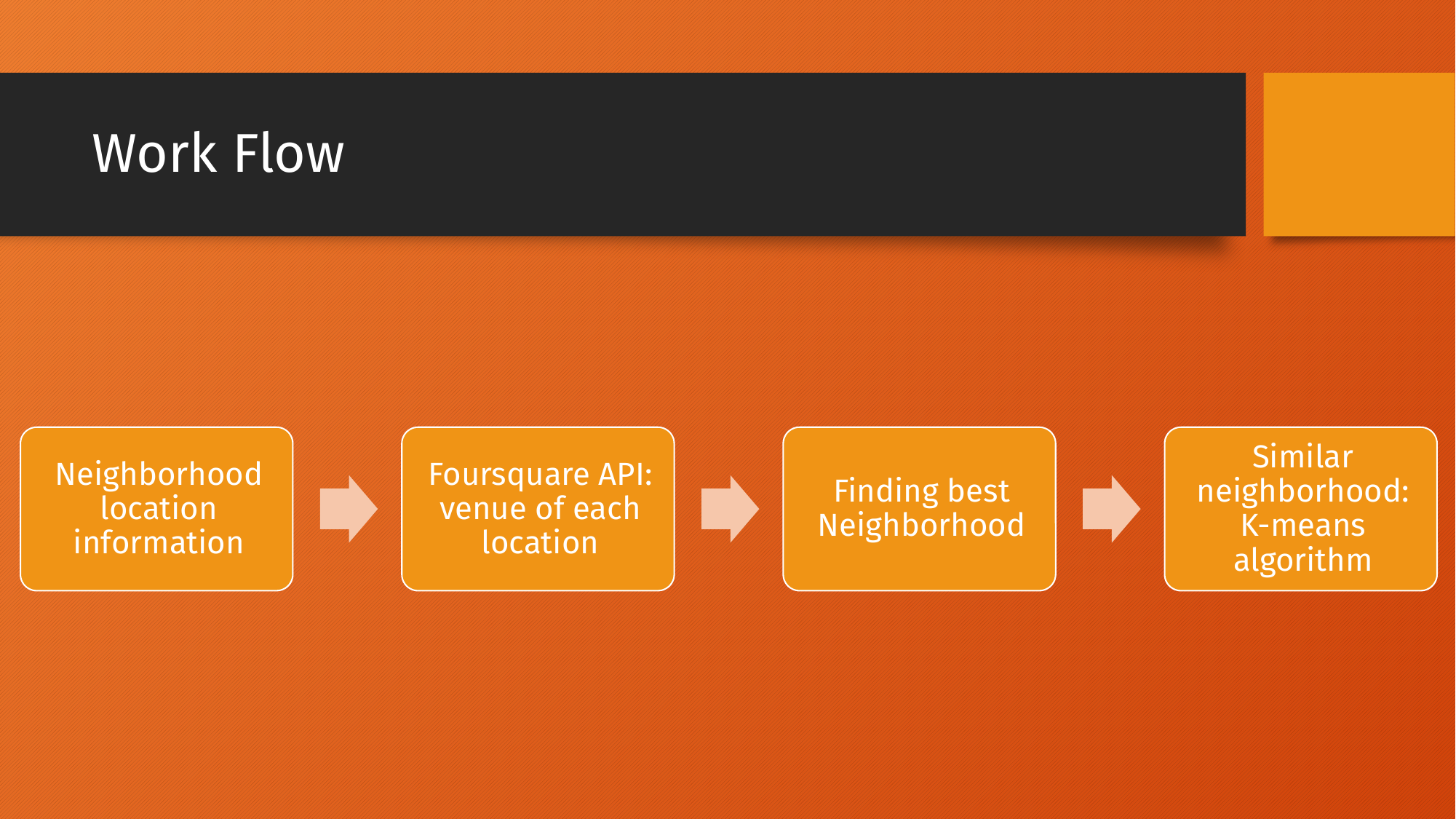

# Work Flow
Neighborhood location information

Foursquare API: venue of each location

Finding best Neighborhood

Similar neighborhood: K-means algorithm